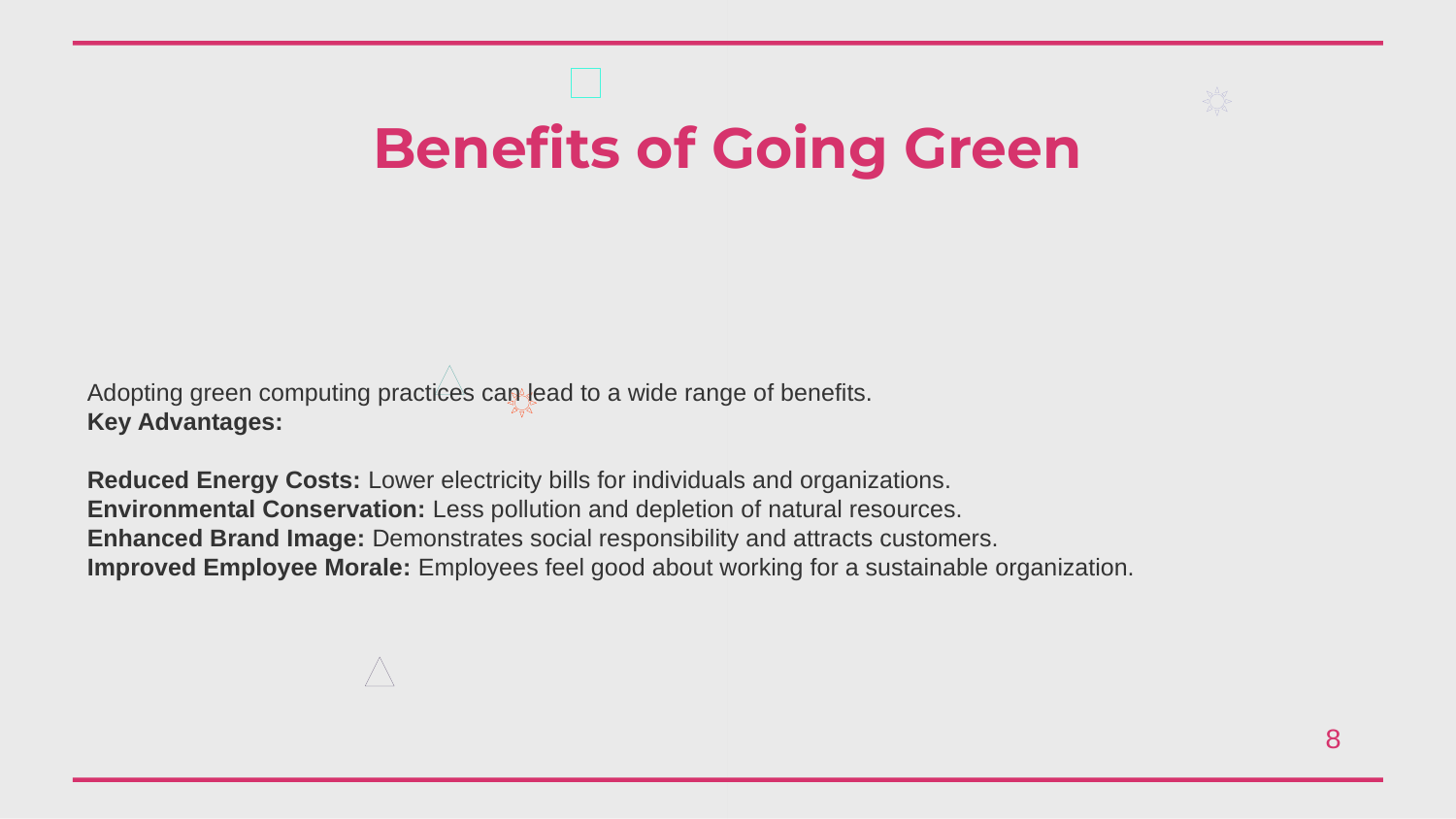

Benefits of Going Green

Adopting green computing practices can lead to a wide range of benefits.
Key Advantages:

Reduced Energy Costs: Lower electricity bills for individuals and organizations.
Environmental Conservation: Less pollution and depletion of natural resources.
Enhanced Brand Image: Demonstrates social responsibility and attracts customers.
Improved Employee Morale: Employees feel good about working for a sustainable organization.

8